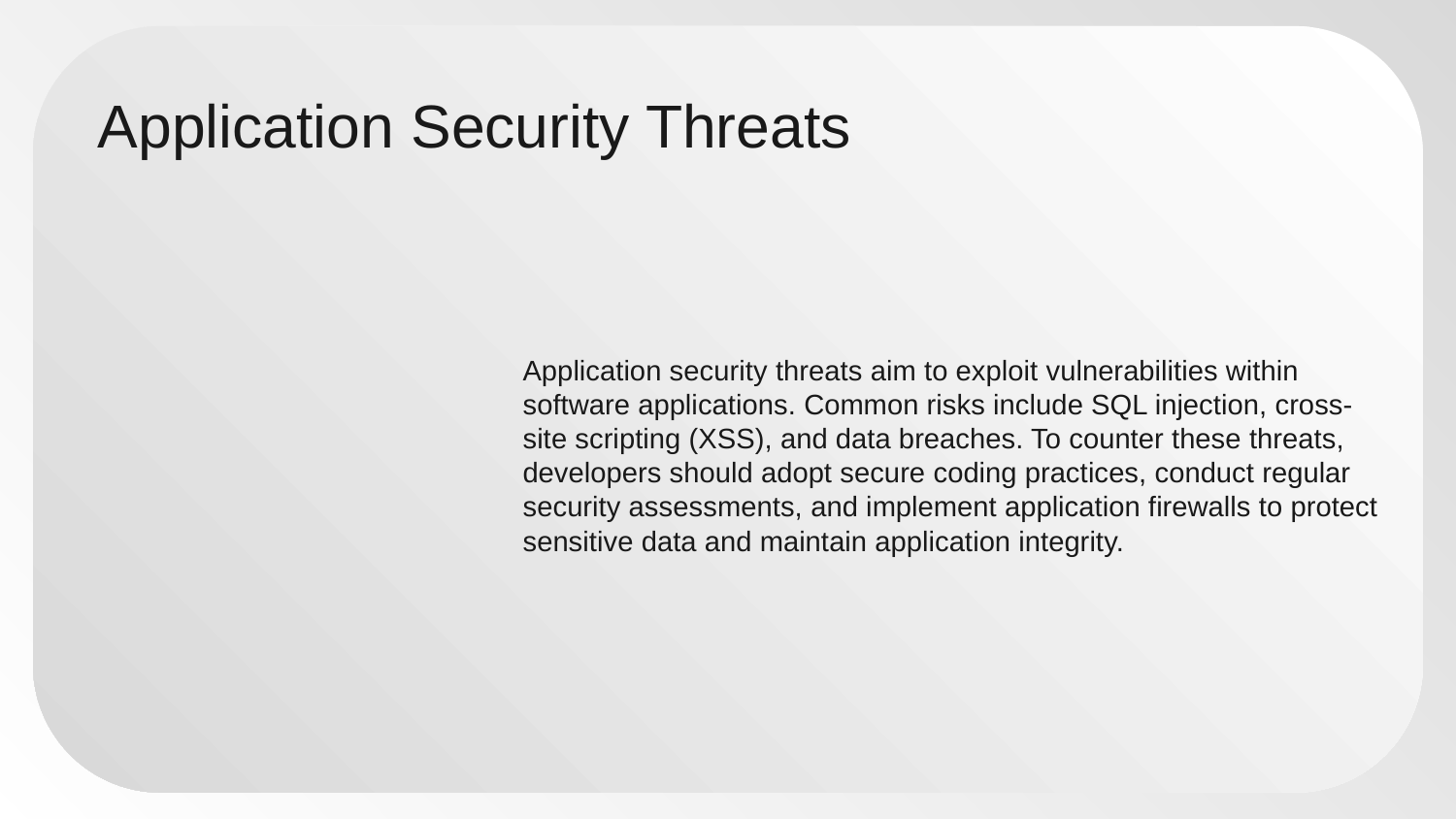

# Application Security Threats
Application security threats aim to exploit vulnerabilities within software applications. Common risks include SQL injection, cross-site scripting (XSS), and data breaches. To counter these threats, developers should adopt secure coding practices, conduct regular security assessments, and implement application firewalls to protect sensitive data and maintain application integrity.